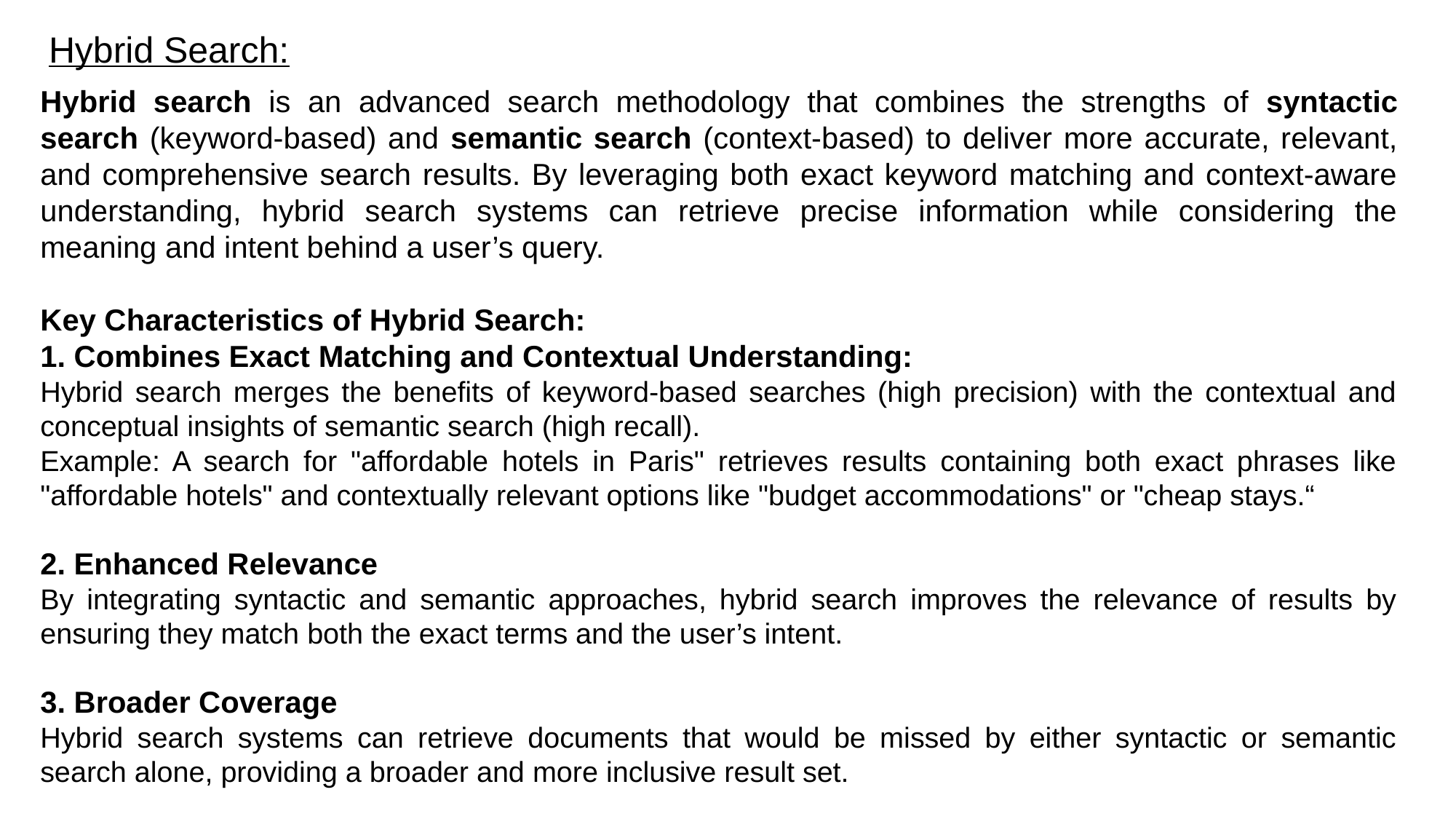

Hybrid Search:
Hybrid search is an advanced search methodology that combines the strengths of syntactic search (keyword-based) and semantic search (context-based) to deliver more accurate, relevant, and comprehensive search results. By leveraging both exact keyword matching and context-aware understanding, hybrid search systems can retrieve precise information while considering the meaning and intent behind a user’s query.

Key Characteristics of Hybrid Search:
1. Combines Exact Matching and Contextual Understanding:
Hybrid search merges the benefits of keyword-based searches (high precision) with the contextual and conceptual insights of semantic search (high recall).
Example: A search for "affordable hotels in Paris" retrieves results containing both exact phrases like "affordable hotels" and contextually relevant options like "budget accommodations" or "cheap stays.“

2. Enhanced Relevance
By integrating syntactic and semantic approaches, hybrid search improves the relevance of results by ensuring they match both the exact terms and the user’s intent.

3. Broader Coverage
Hybrid search systems can retrieve documents that would be missed by either syntactic or semantic search alone, providing a broader and more inclusive result set.